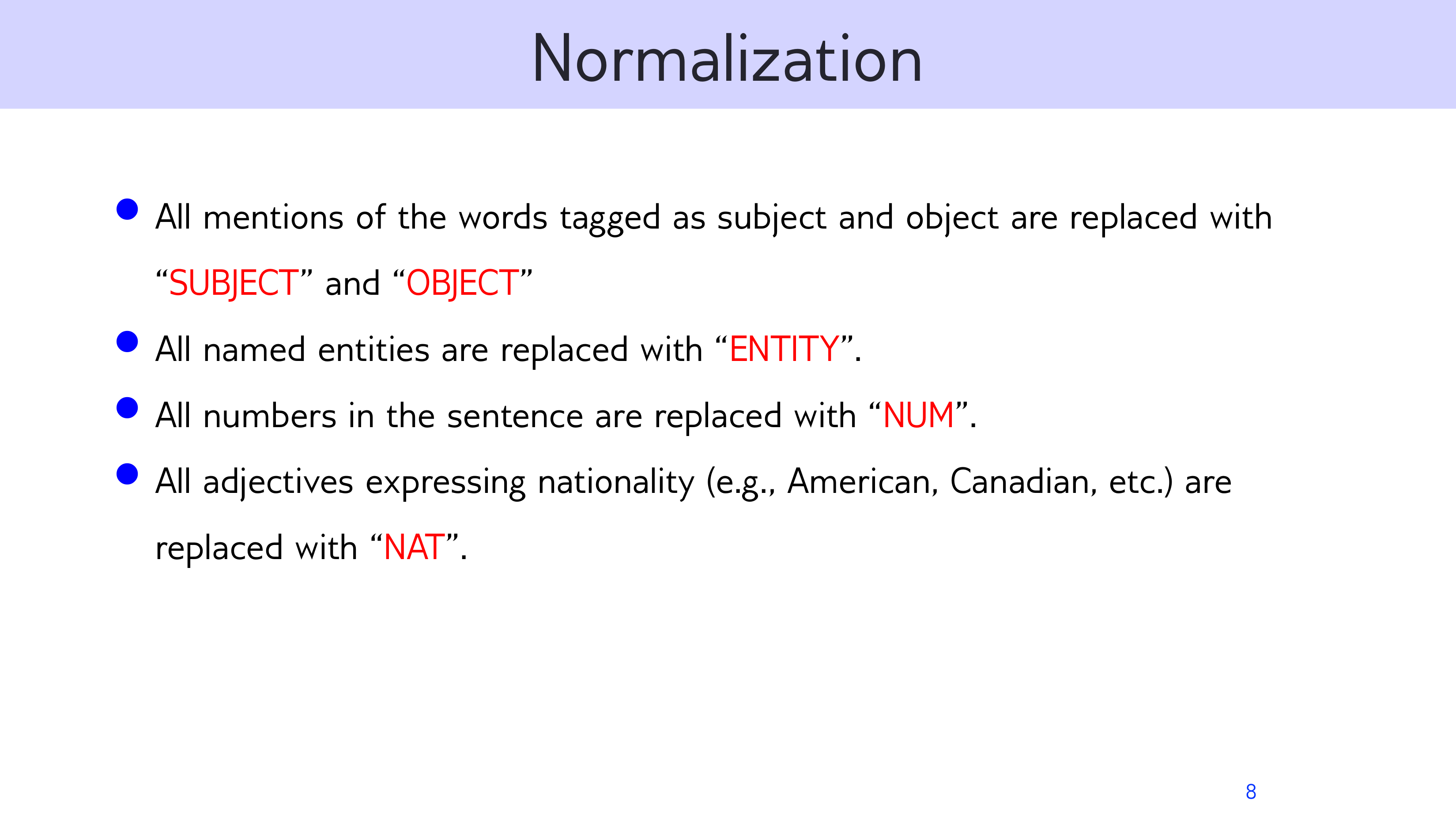

# Normalization
All mentions of the words tagged as subject and object are replaced with “SUBJECT” and “OBJECT”
All named entities are replaced with “ENTITY”.
All numbers in the sentence are replaced with “NUM”.
All adjectives expressing nationality (e.g., American, Canadian, etc.) are replaced with “NAT”.
8